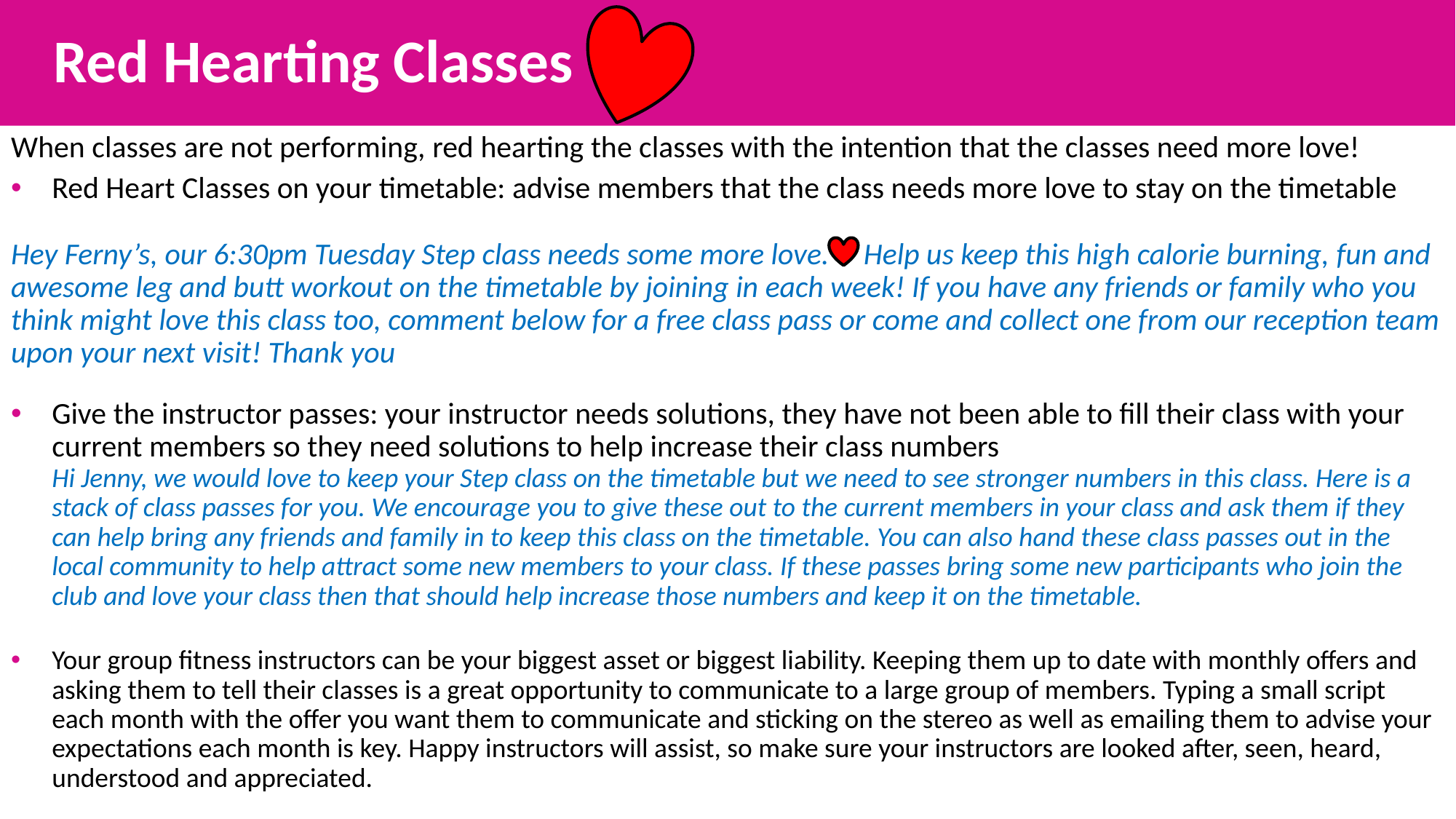

Red Hearting Classes

When classes are not performing, red hearting the classes with the intention that the classes need more love!
Red Heart Classes on your timetable: advise members that the class needs more love to stay on the timetable

Hey Ferny’s, our 6:30pm Tuesday Step class needs some more love.     Help us keep this high calorie burning, fun and awesome leg and butt workout on the timetable by joining in each week! If you have any friends or family who you think might love this class too, comment below for a free class pass or come and collect one from our reception team upon your next visit! Thank you

Give the instructor passes: your instructor needs solutions, they have not been able to fill their class with your current members so they need solutions to help increase their class numbers
Hi Jenny, we would love to keep your Step class on the timetable but we need to see stronger numbers in this class. Here is a stack of class passes for you. We encourage you to give these out to the current members in your class and ask them if they can help bring any friends and family in to keep this class on the timetable. You can also hand these class passes out in the local community to help attract some new members to your class. If these passes bring some new participants who join the club and love your class then that should help increase those numbers and keep it on the timetable.

Your group fitness instructors can be your biggest asset or biggest liability. Keeping them up to date with monthly offers and asking them to tell their classes is a great opportunity to communicate to a large group of members. Typing a small script each month with the offer you want them to communicate and sticking on the stereo as well as emailing them to advise your expectations each month is key. Happy instructors will assist, so make sure your instructors are looked after, seen, heard, understood and appreciated.